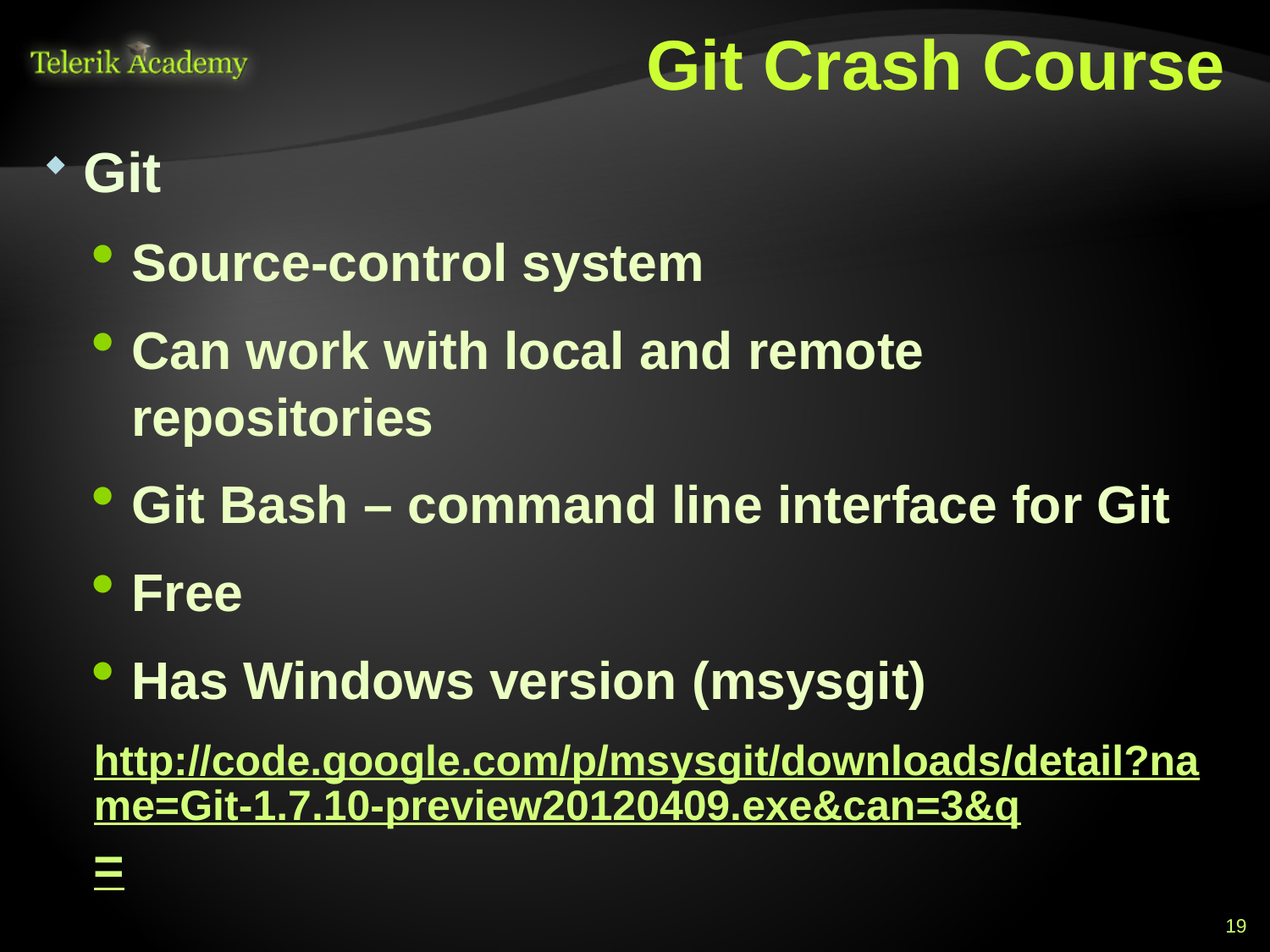

# Git Crash Course
Git
Source-control system
Can work with local and remote repositories
Git Bash – command line interface for Git
Free
Has Windows version (msysgit)
http://code.google.com/p/msysgit/downloads/detail?name=Git-1.7.10-preview20120409.exe&can=3&q=
19